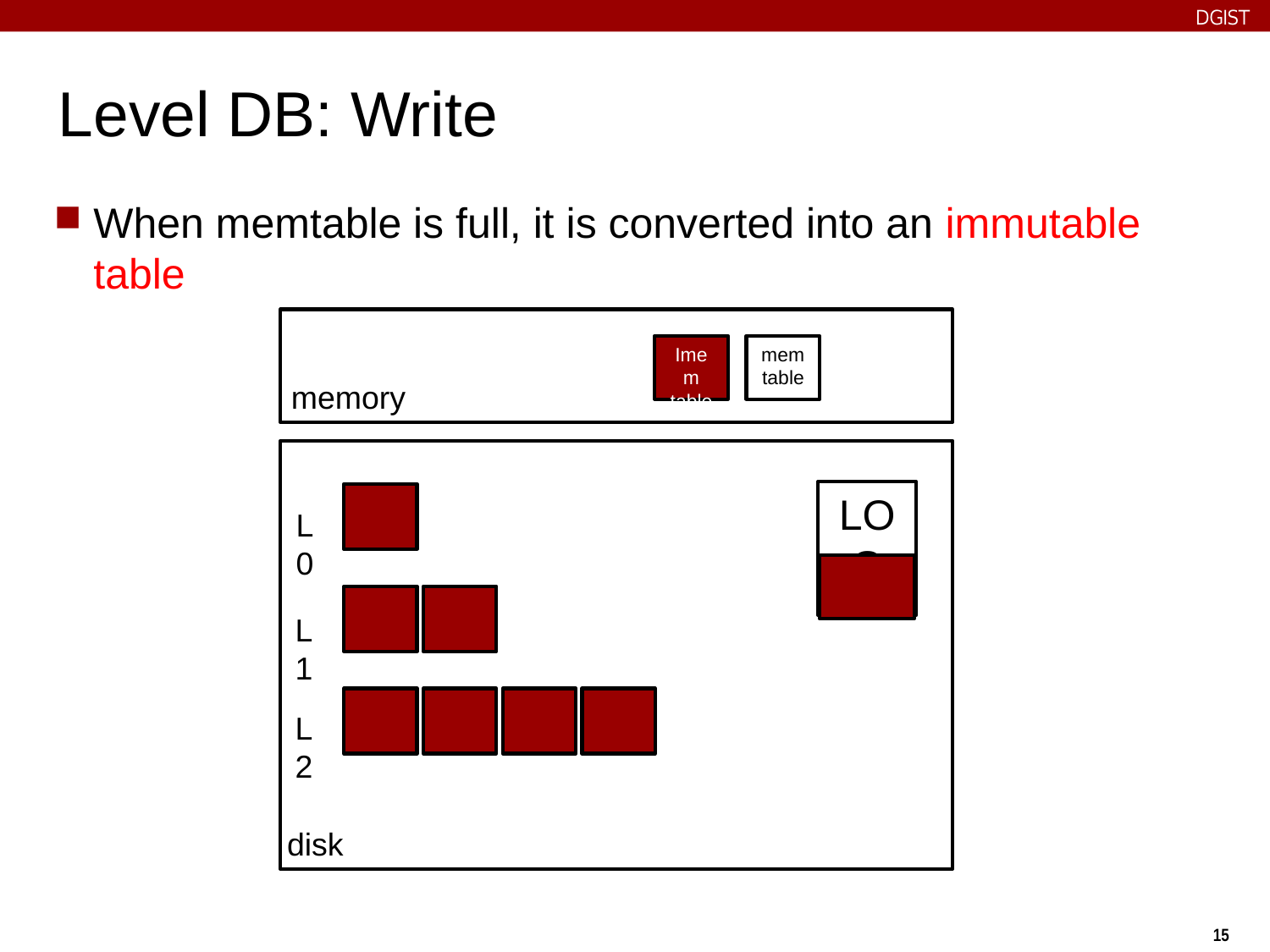

DGIST
# Level DB: Write
When memtable is full, it is converted into an immutable table

Imem table

mem table

memory

LOG

L0

L1

L2
disk